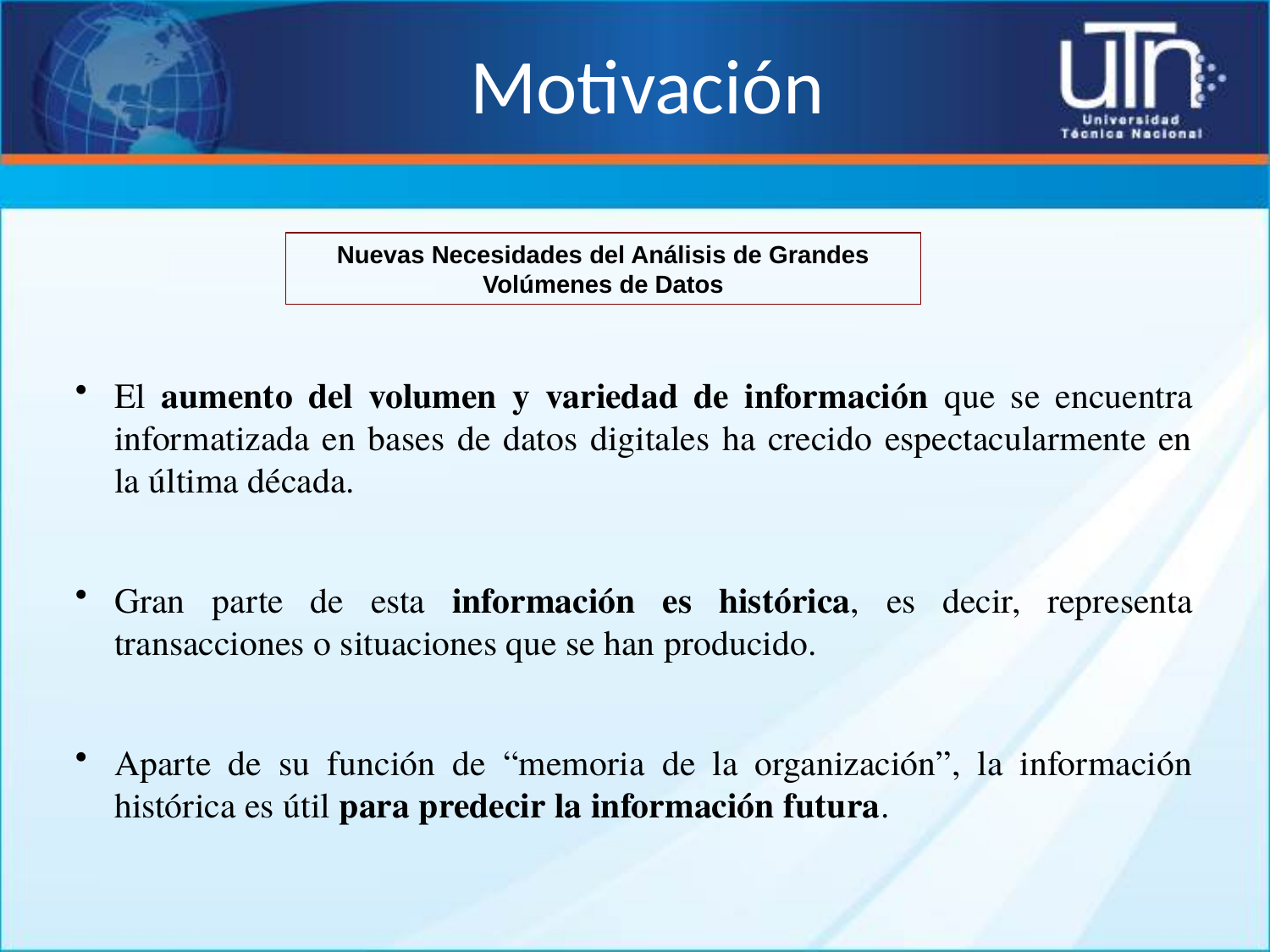

# Motivación
Nuevas Necesidades del Análisis de Grandes Volúmenes de Datos

El aumento del volumen y variedad de información que se encuentra informatizada en bases de datos digitales ha crecido espectacularmente en la última década.

Gran parte de esta información es histórica, es decir, representa transacciones o situaciones que se han producido.

Aparte de su función de “memoria de la organización”, la información histórica es útil para predecir la información futura.